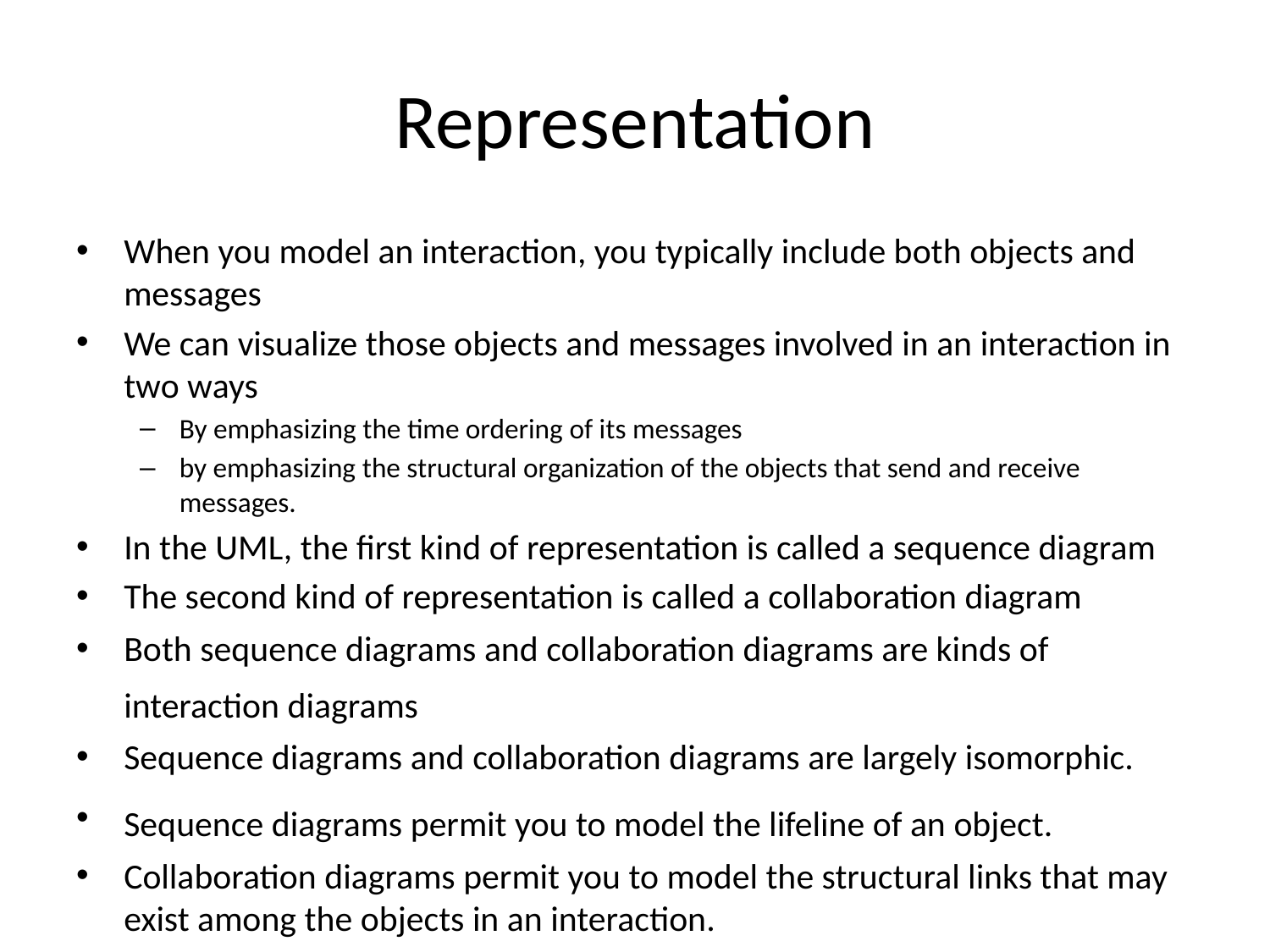

# Representation
When you model an interaction, you typically include both objects and messages
We can visualize those objects and messages involved in an interaction in two ways
By emphasizing the time ordering of its messages
by emphasizing the structural organization of the objects that send and receive messages.
In the UML, the first kind of representation is called a sequence diagram
The second kind of representation is called a collaboration diagram
Both sequence diagrams and collaboration diagrams are kinds of interaction diagrams
Sequence diagrams and collaboration diagrams are largely isomorphic.
Sequence diagrams permit you to model the lifeline of an object.
Collaboration diagrams permit you to model the structural links that may exist among the objects in an interaction.